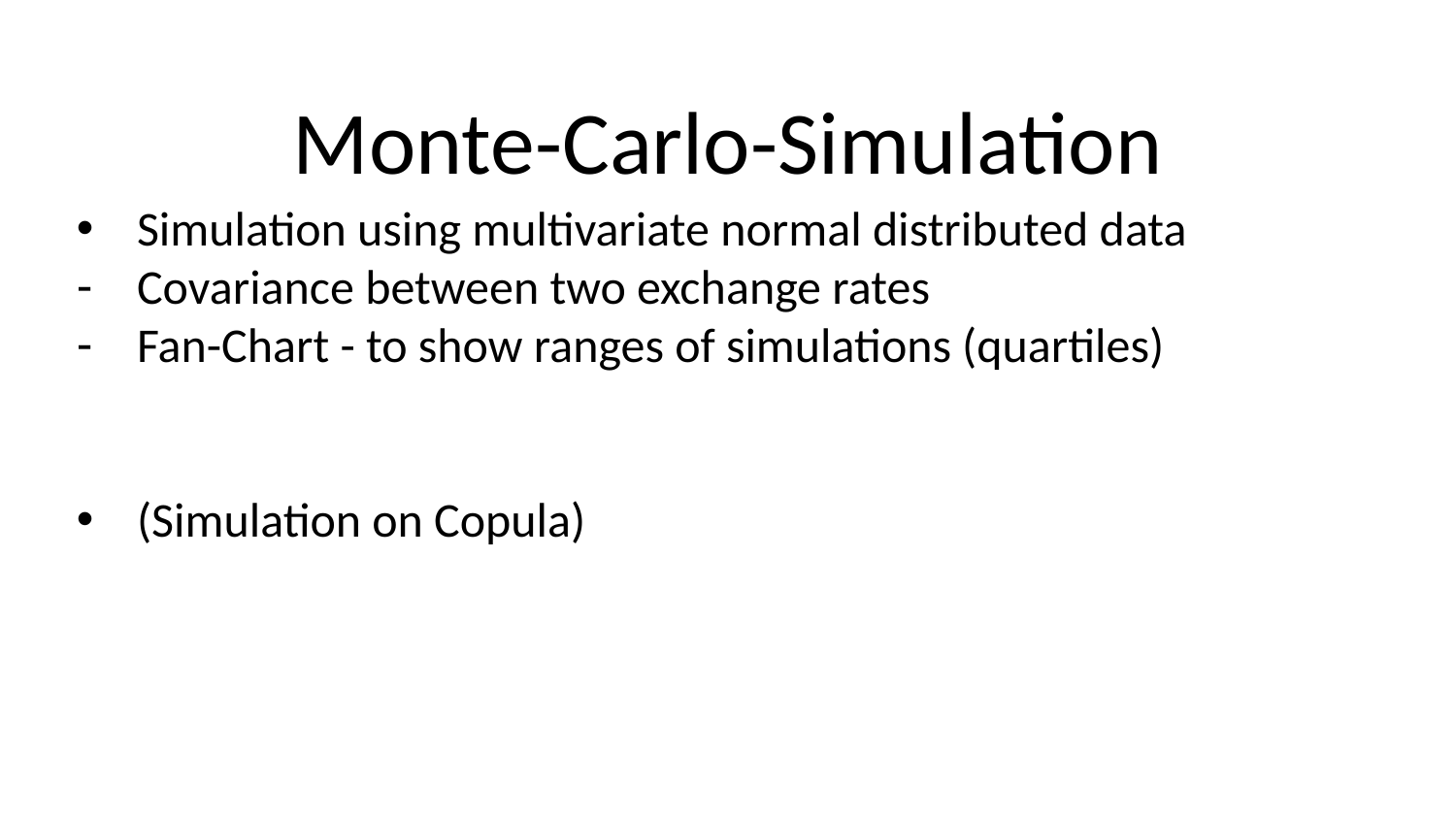

# Monte-Carlo-Simulation

Simulation using multivariate normal distributed data
Covariance between two exchange rates
Fan-Chart - to show ranges of simulations (quartiles)

(Simulation on Copula)